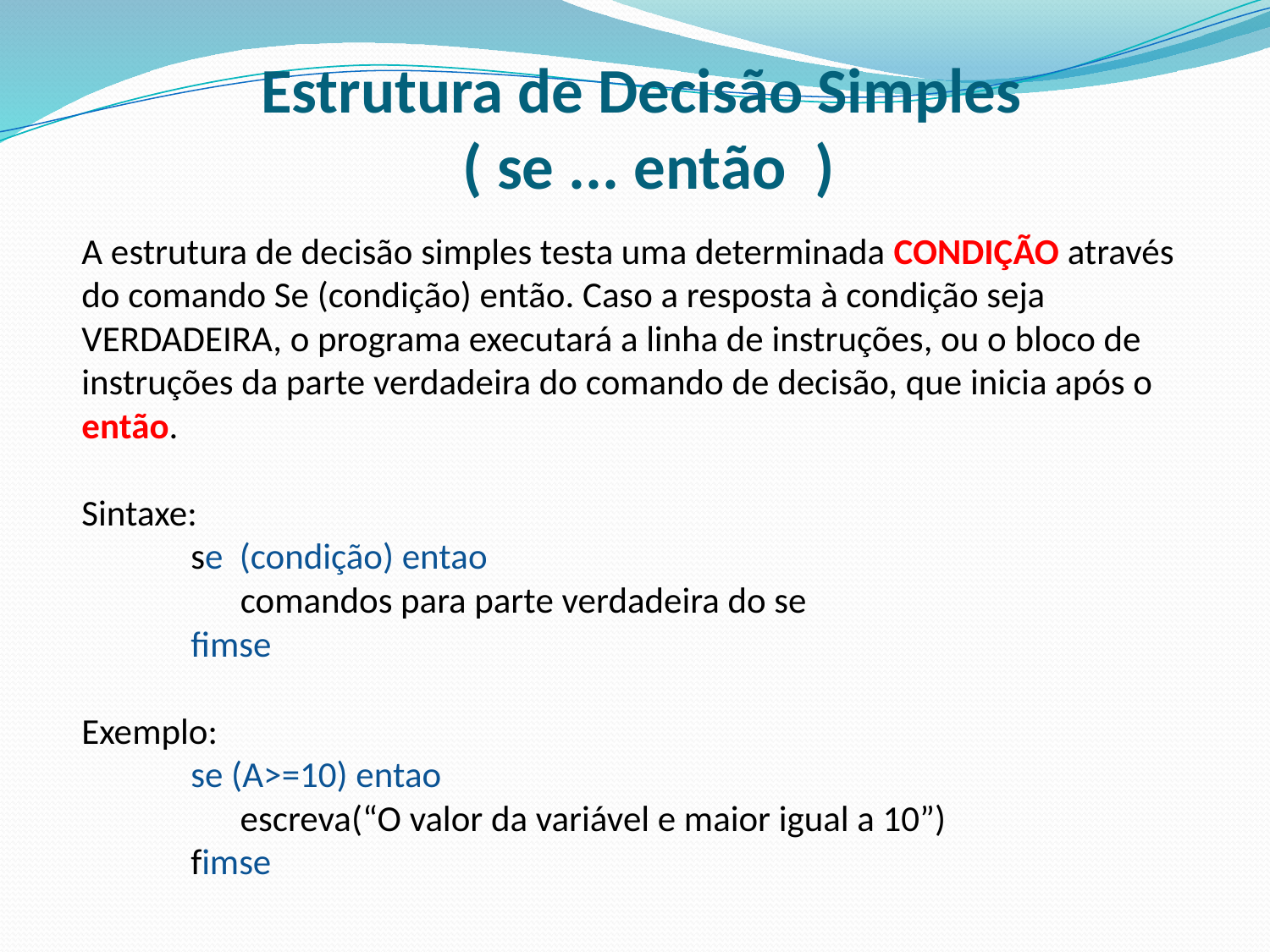

Estrutura de Decisão Simples
 ( se ... então  )
# A estrutura de decisão simples testa uma determinada CONDIÇÃO através do comando Se (condição) então. Caso a resposta à condição seja VERDADEIRA, o programa executará a linha de instruções, ou o bloco de instruções da parte verdadeira do comando de decisão, que inicia após o então. Sintaxe: se  (condição) entao comandos para parte verdadeira do se fimse Exemplo: se (A>=10) entao escreva(“O valor da variável e maior igual a 10”) fimse